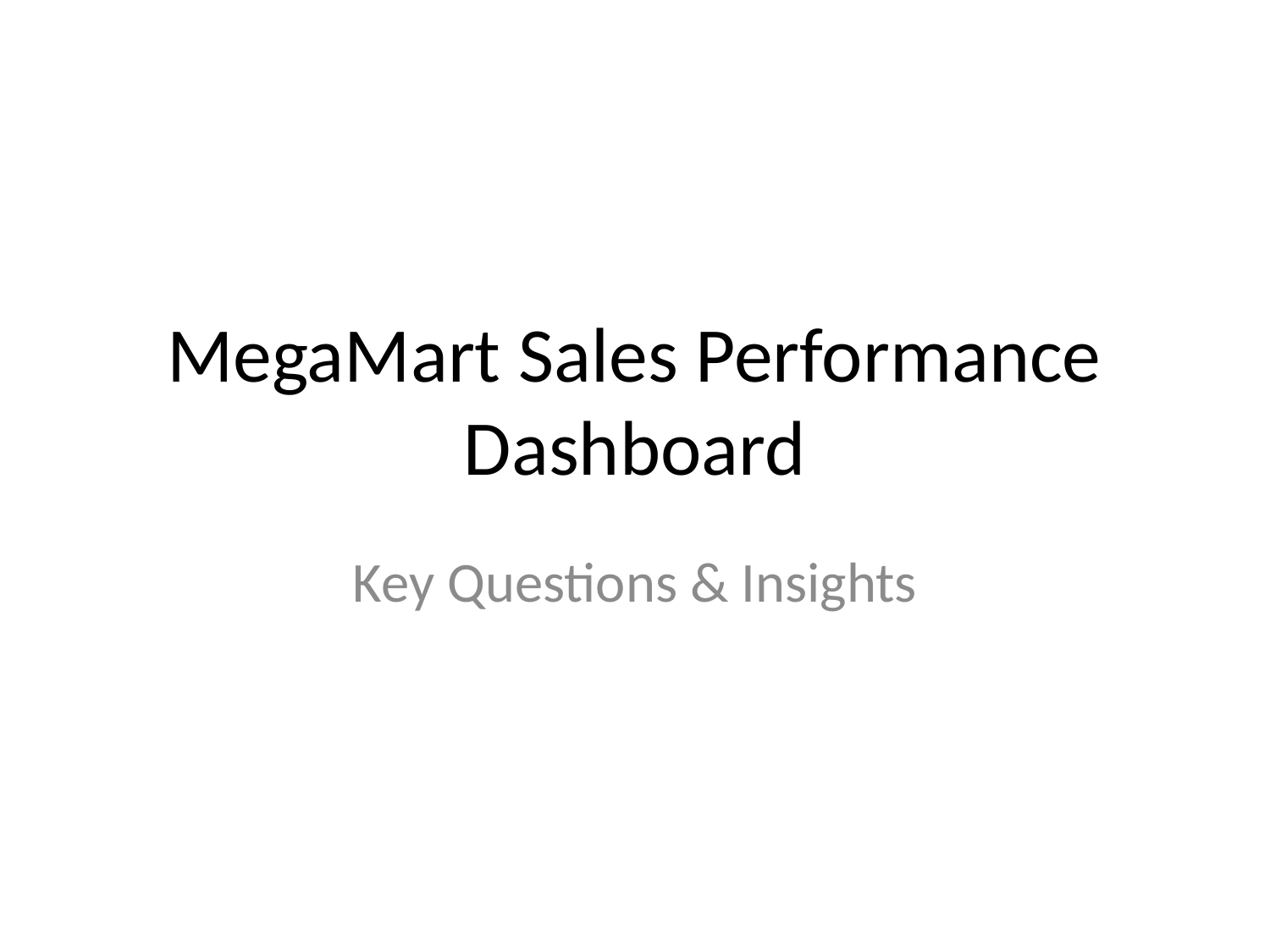

# MegaMart Sales Performance Dashboard
Key Questions & Insights